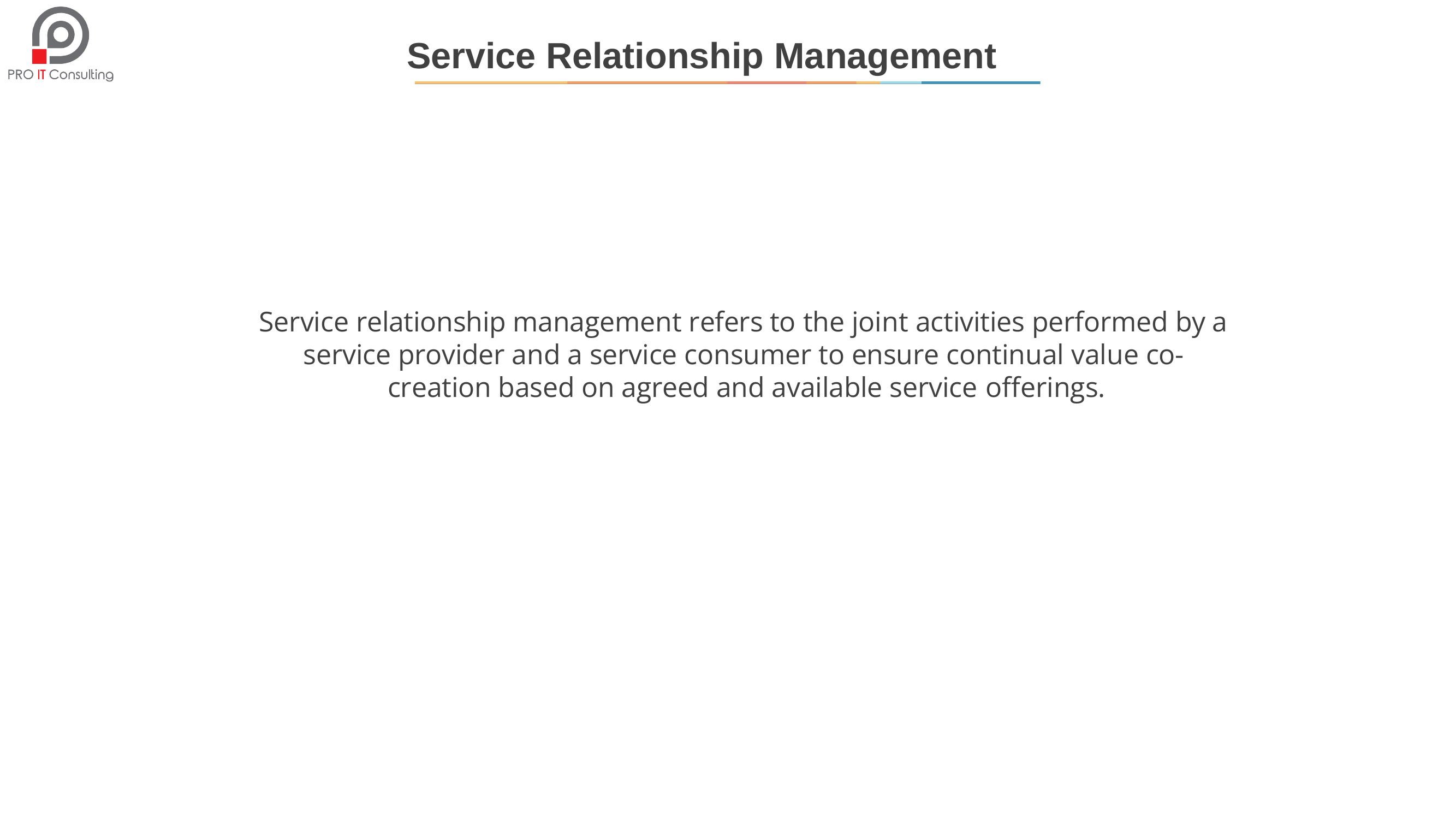

Service Relationship Management

Service relationship management refers to the joint activities performed by a  service provider and a service consumer to ensure continual value co-  creation based on agreed and available service offerings.